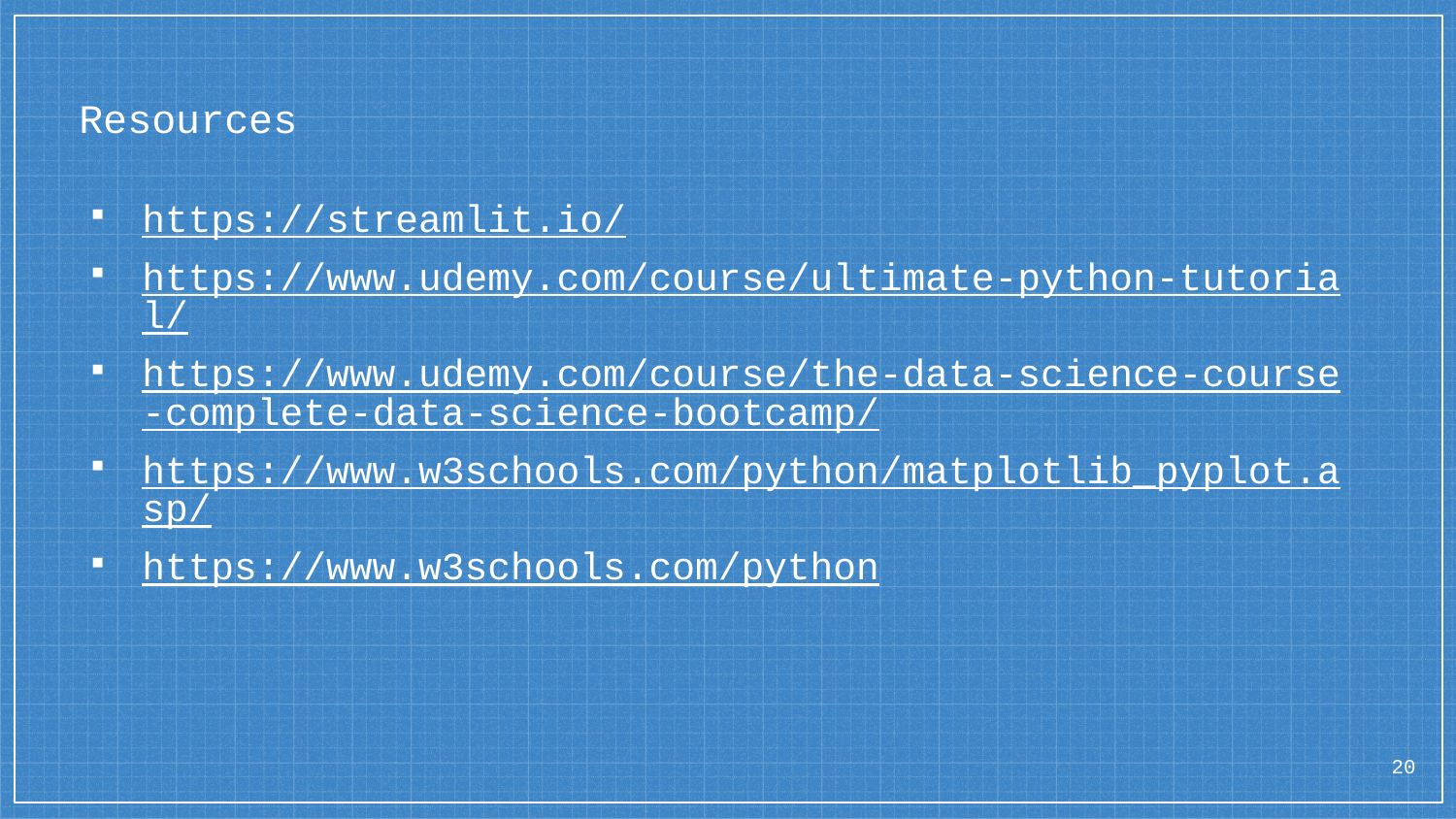

# Resources
https://streamlit.io/
https://www.udemy.com/course/ultimate-python-tutorial/
https://www.udemy.com/course/the-data-science-course-complete-data-science-bootcamp/
https://www.w3schools.com/python/matplotlib_pyplot.asp/
https://www.w3schools.com/python
20